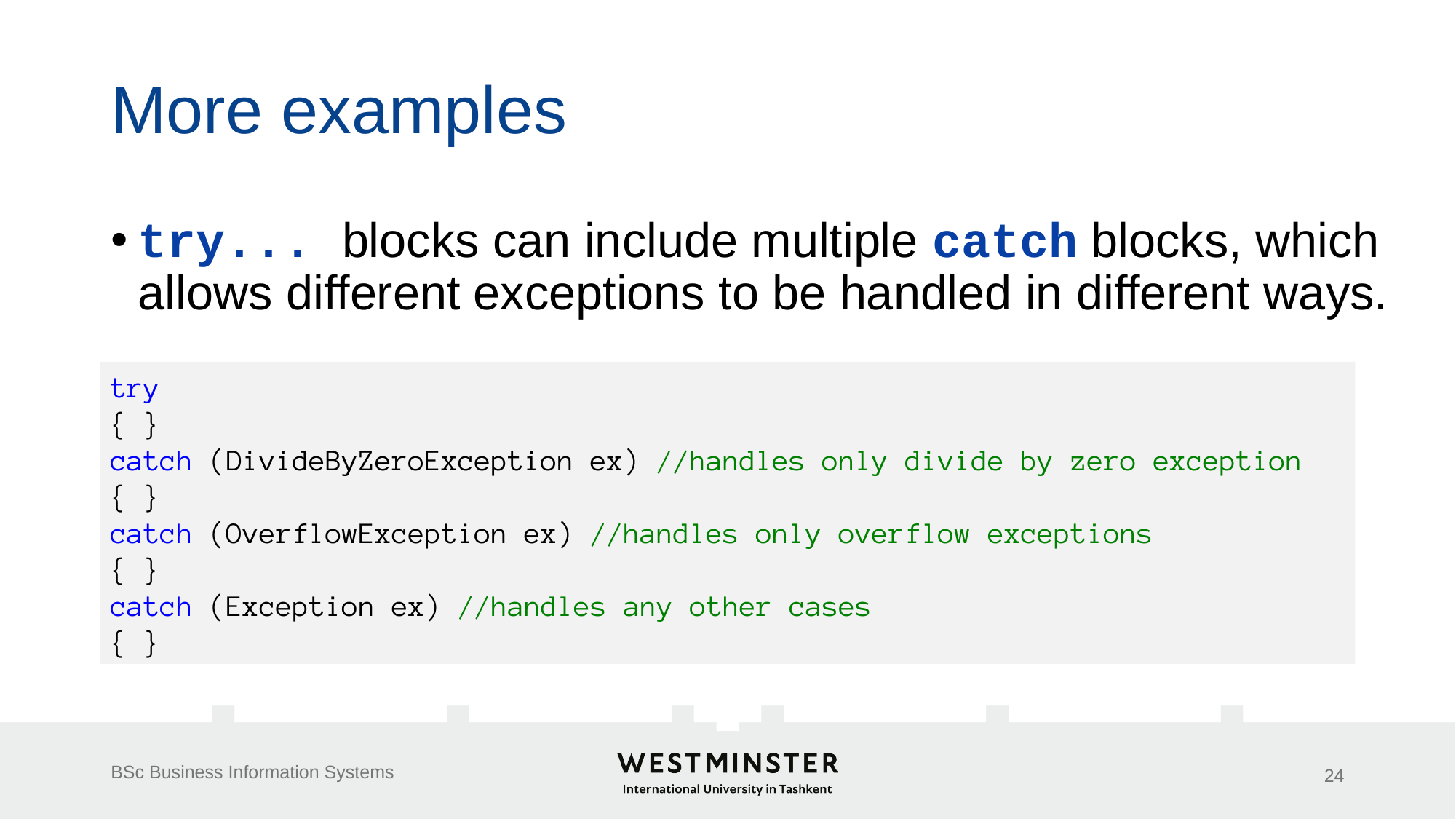

# More examples
try... blocks can include multiple catch blocks, which allows different exceptions to be handled in different ways.

try
{ }
catch (DivideByZeroException ex) //handles only divide by zero exception
{ }
catch (OverflowException ex) //handles only overflow exceptions
{ }
catch (Exception ex) //handles any other cases
{ }
BSc Business Information Systems
24